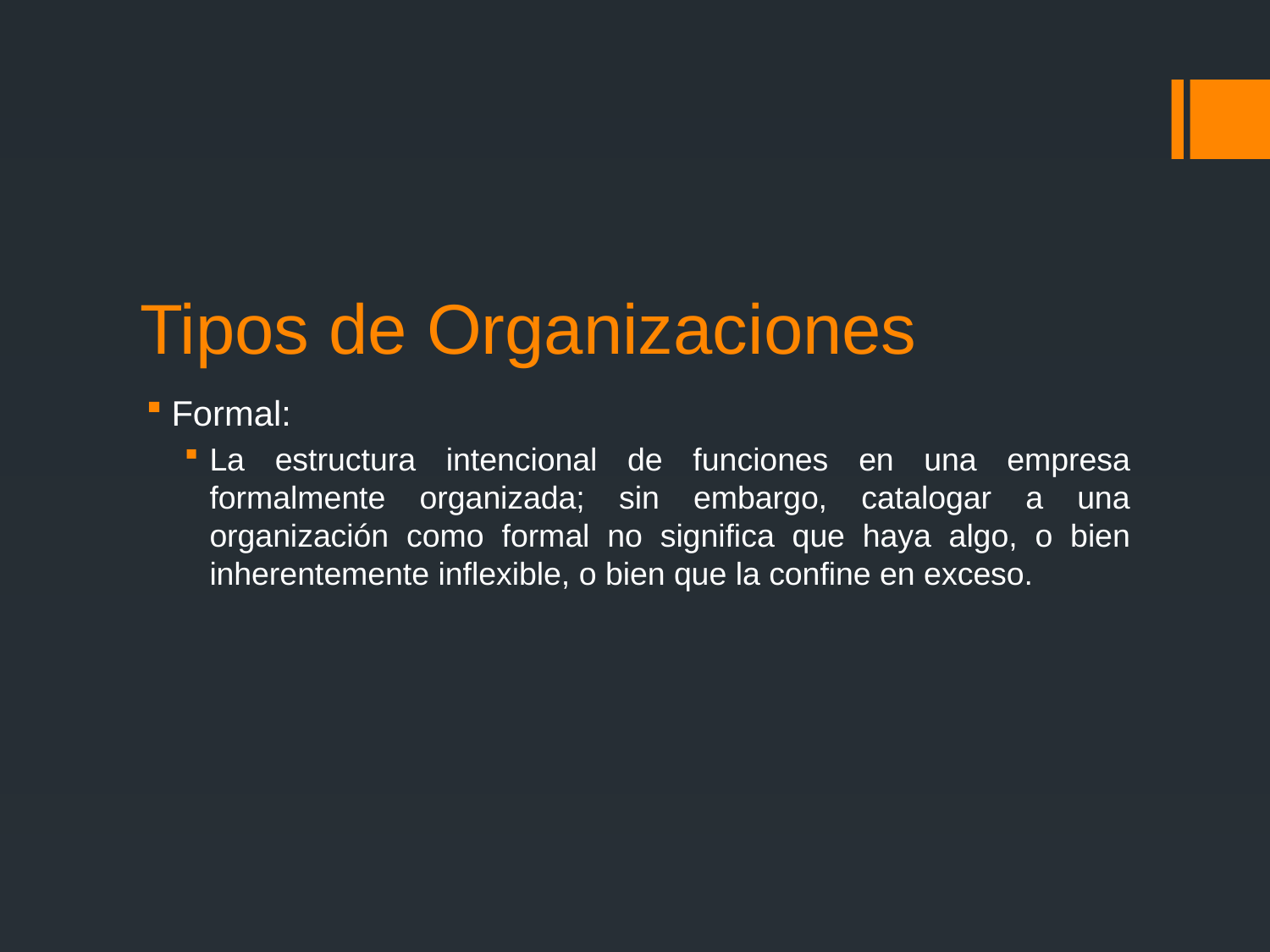

# Tipos de Organizaciones
Formal:
La estructura intencional de funciones en una empresa formalmente organizada; sin embargo, catalogar a una organización como formal no significa que haya algo, o bien inherentemente inflexible, o bien que la confine en exceso.